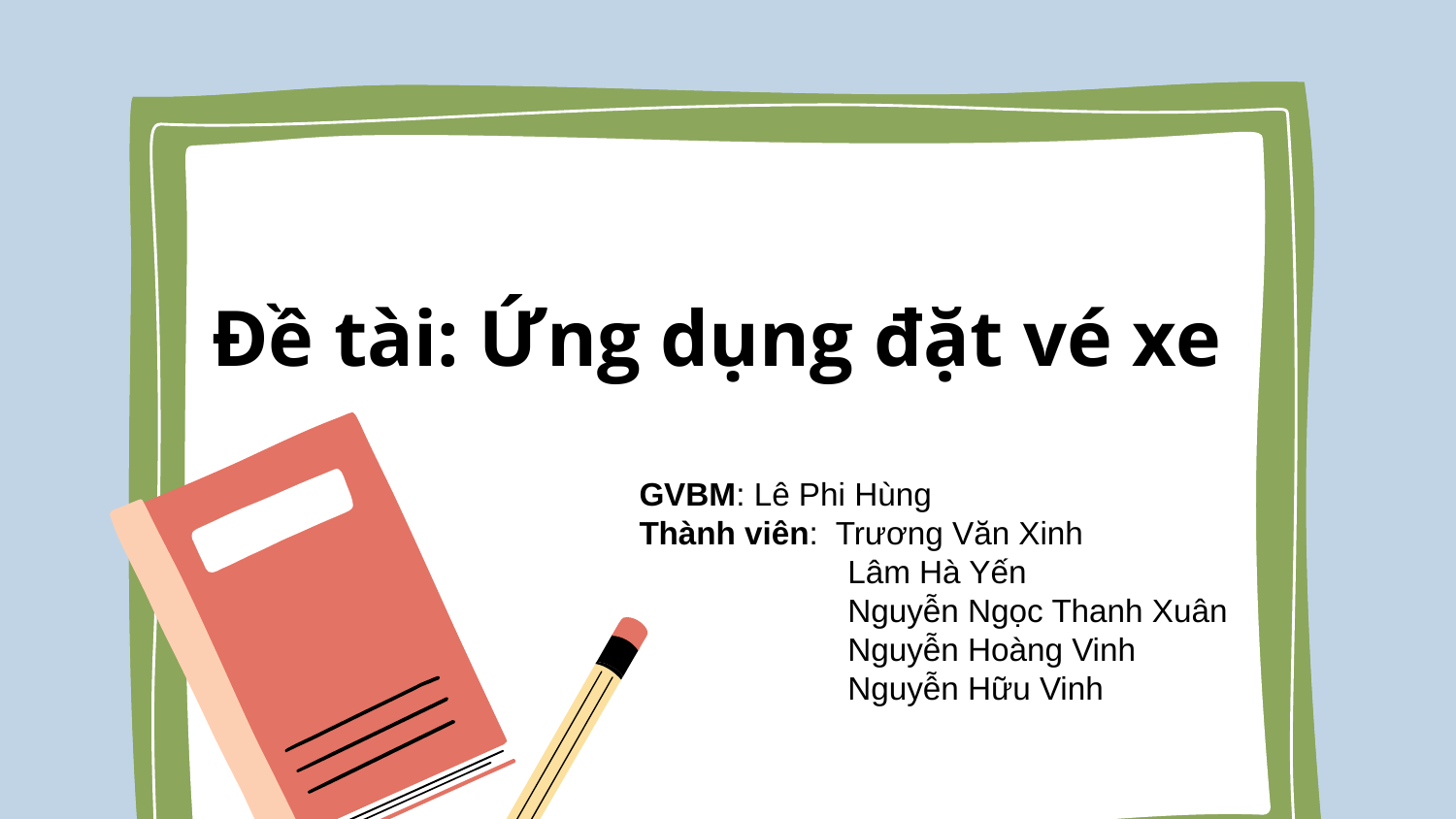

Đề tài: Ứng dụng đặt vé xe

GVBM: Lê Phi Hùng
Thành viên:  Trương Văn Xinh
	       Lâm Hà Yến
	       Nguyễn Ngọc Thanh Xuân
	       Nguyễn Hoàng Vinh
	       Nguyễn Hữu Vinh